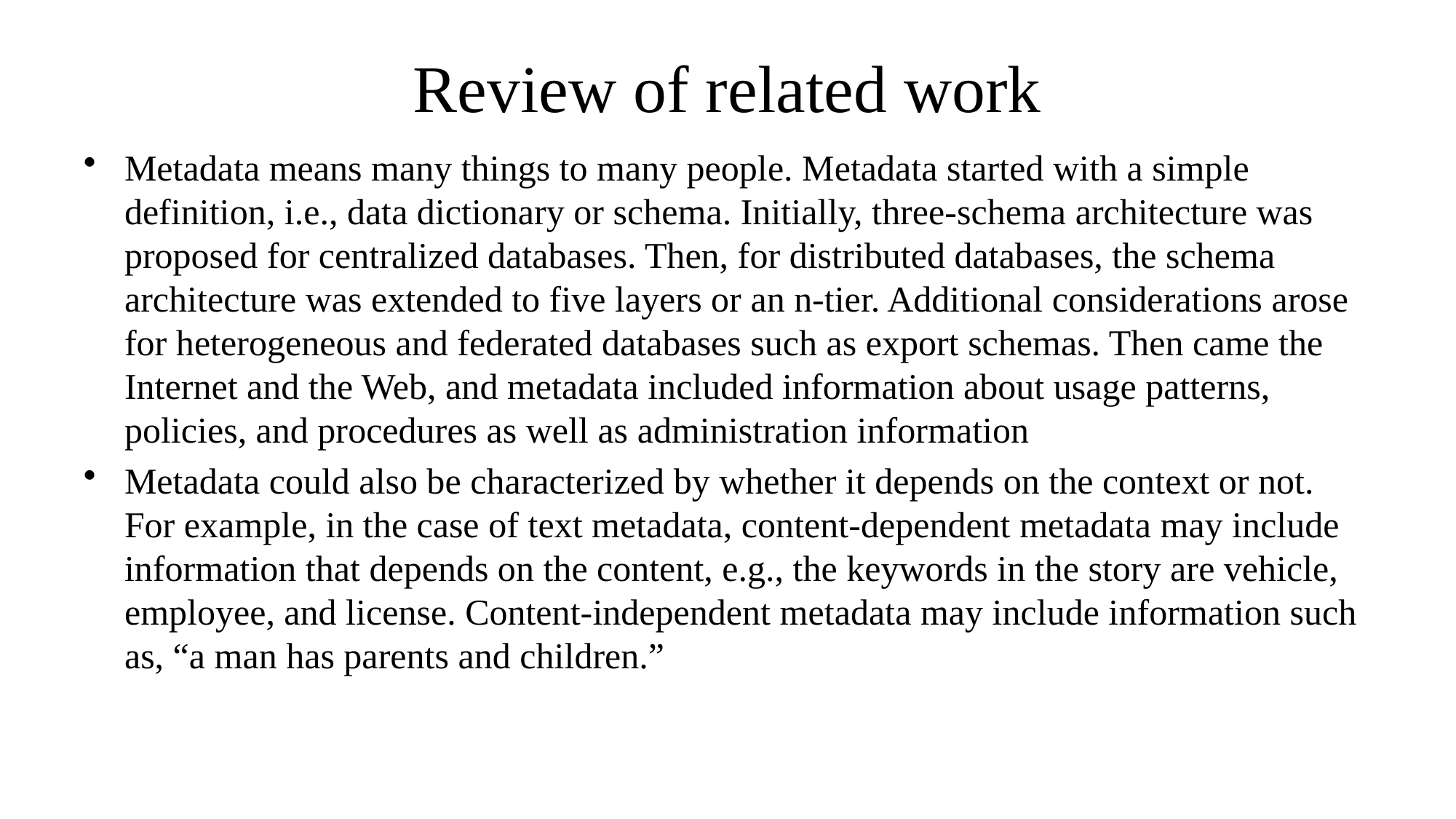

# Review of related work
Metadata means many things to many people. Metadata started with a simple definition, i.e., data dictionary or schema. Initially, three-schema architecture was proposed for centralized databases. Then, for distributed databases, the schema architecture was extended to five layers or an n-tier. Additional considerations arose for heterogeneous and federated databases such as export schemas. Then came the Internet and the Web, and metadata included information about usage patterns, policies, and procedures as well as administration information
Metadata could also be characterized by whether it depends on the context or not. For example, in the case of text metadata, content-dependent metadata may include information that depends on the content, e.g., the keywords in the story are vehicle, employee, and license. Content-independent metadata may include information such as, “a man has parents and children.”